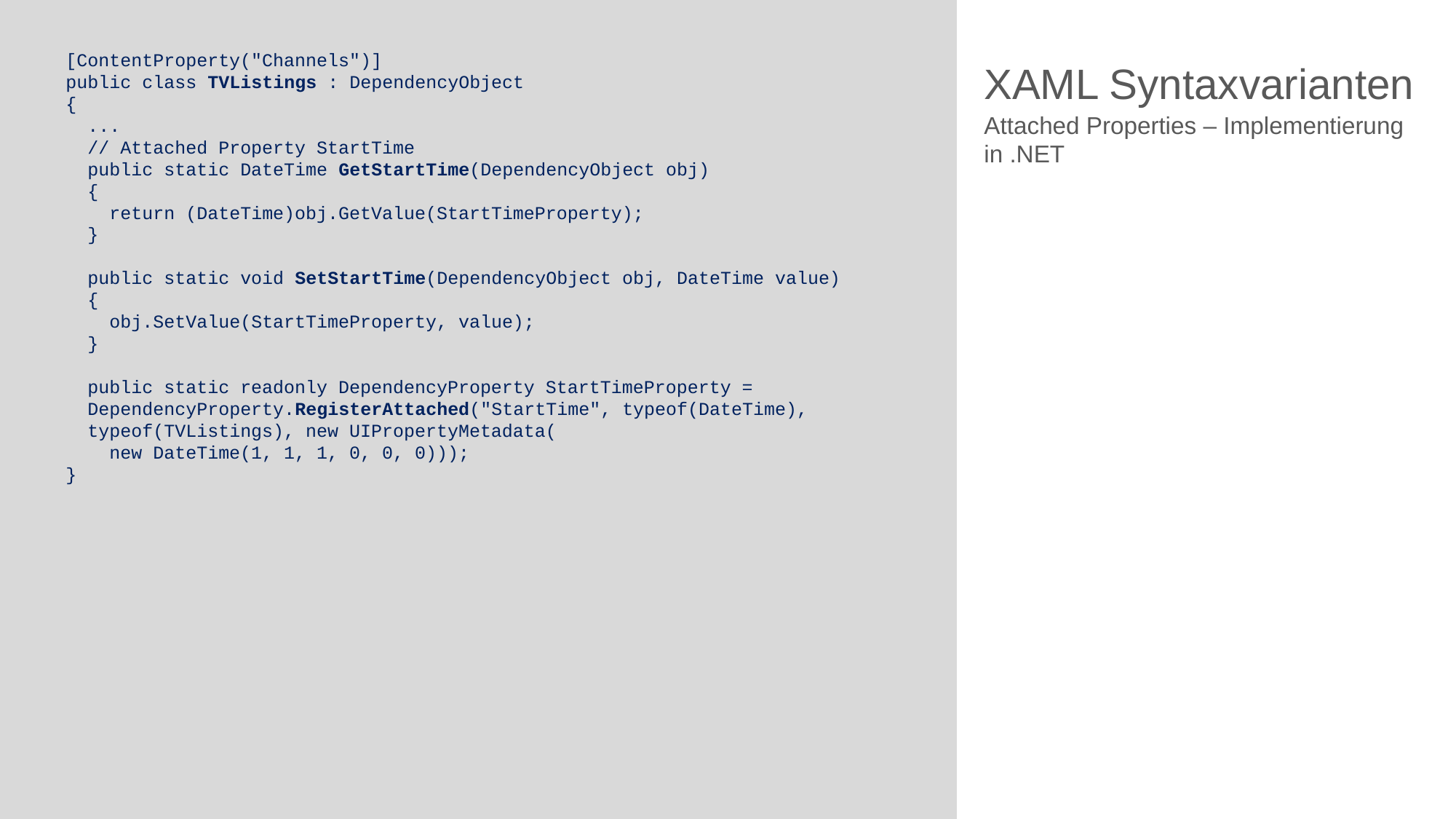

# XAML Syntaxvarianten
[ContentProperty("Channels")]
public class TVListings : DependencyObject
{
  ...
  // Attached Property StartTime
  public static DateTime GetStartTime(DependencyObject obj)
  {
    return (DateTime)obj.GetValue(StartTimeProperty);
  }

  public static void SetStartTime(DependencyObject obj, DateTime value)
  {
    obj.SetValue(StartTimeProperty, value);
  }

  public static readonly DependencyProperty StartTimeProperty =
  DependencyProperty.RegisterAttached("StartTime", typeof(DateTime),
  typeof(TVListings), new UIPropertyMetadata(
    new DateTime(1, 1, 1, 0, 0, 0)));
}

Attached Properties – Implementierung
in .NET